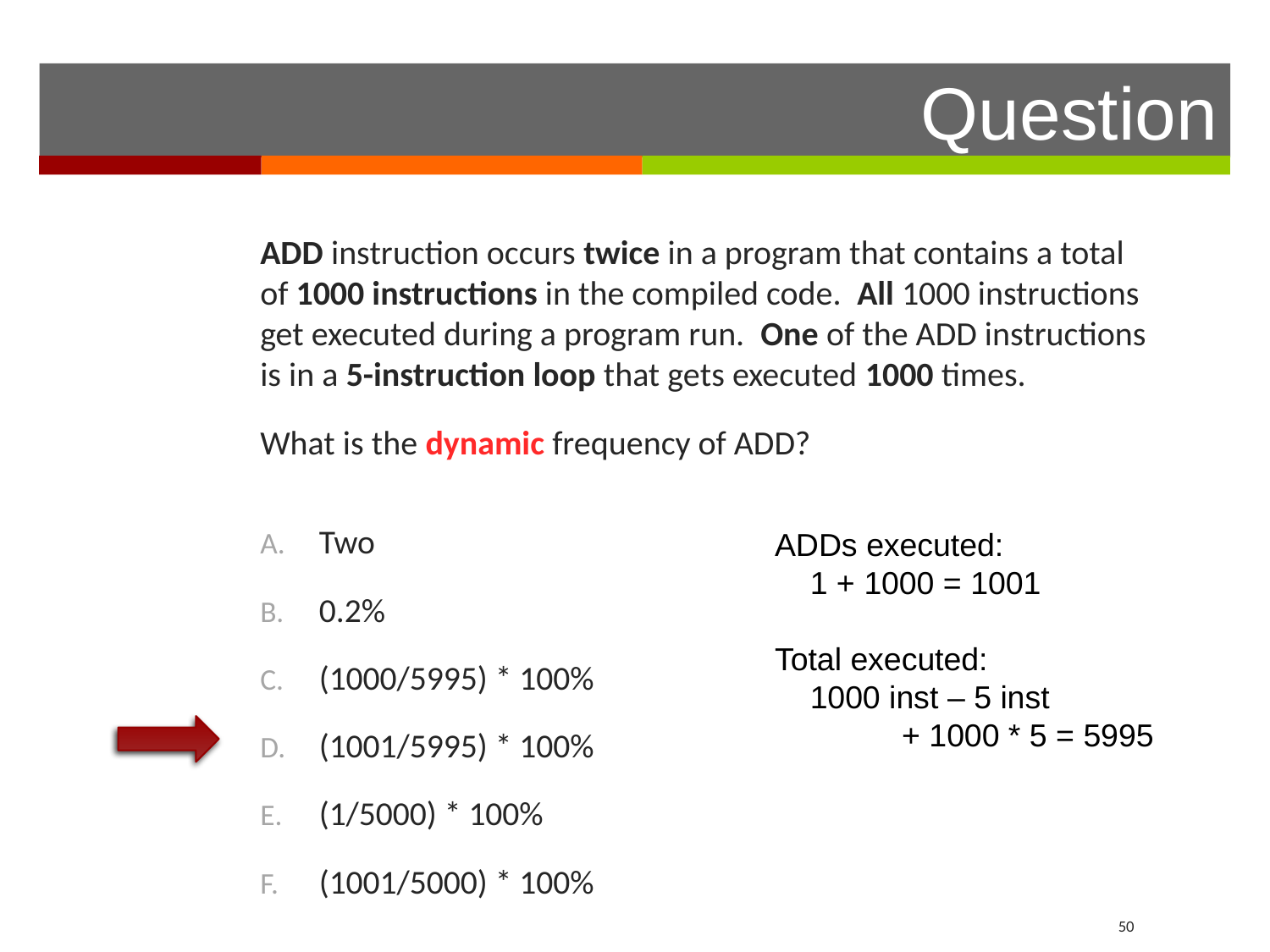

ADD instruction occurs twice in a program that contains a total of 1000 instructions in the compiled code.  All 1000 instructions get executed during a program run.  One of the ADD instructions is in a 5-instruction loop that gets executed 1000 times.
What is the dynamic frequency of ADD?

Two
0.2%
(1000/5995) * 100%
(1001/5995) * 100%
(1/5000) * 100%
(1001/5000) * 100%

ADDs executed:
    1 + 1000 = 1001

Total executed:
    1000 inst – 5 inst
    	+ 1000 * 5 = 5995

50